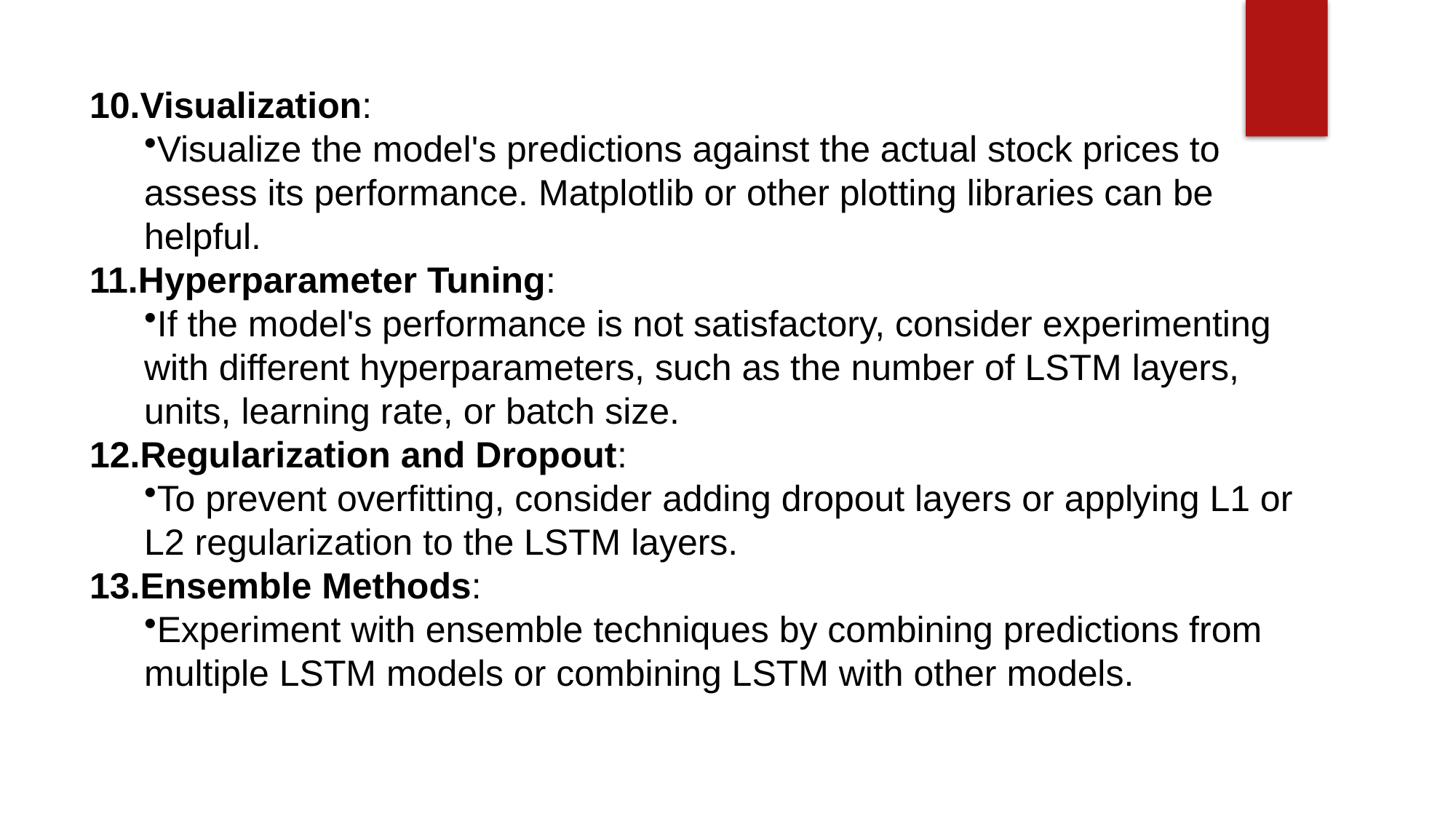

Visualization:
Visualize the model's predictions against the actual stock prices to assess its performance. Matplotlib or other plotting libraries can be helpful.
Hyperparameter Tuning:
If the model's performance is not satisfactory, consider experimenting with different hyperparameters, such as the number of LSTM layers, units, learning rate, or batch size.
Regularization and Dropout:
To prevent overfitting, consider adding dropout layers or applying L1 or L2 regularization to the LSTM layers.
Ensemble Methods:
Experiment with ensemble techniques by combining predictions from multiple LSTM models or combining LSTM with other models.